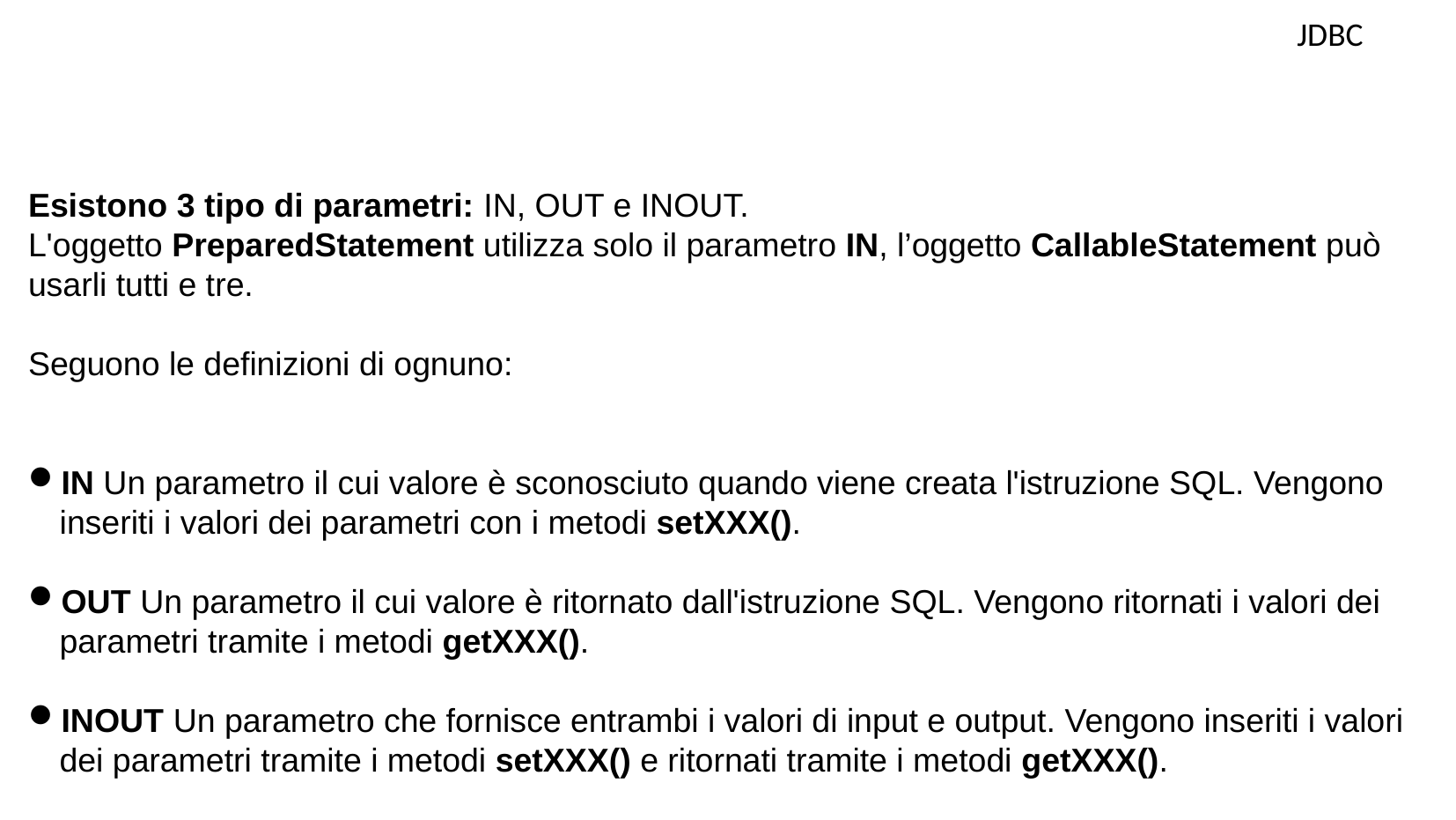

JDBC
Esistono 3 tipo di parametri: IN, OUT e INOUT.
L'oggetto PreparedStatement utilizza solo il parametro IN, l’oggetto CallableStatement può usarli tutti e tre.

Seguono le definizioni di ognuno:

IN Un parametro il cui valore è sconosciuto quando viene creata l'istruzione SQL. Vengono inseriti i valori dei parametri con i metodi setXXX().

OUT Un parametro il cui valore è ritornato dall'istruzione SQL. Vengono ritornati i valori dei parametri tramite i metodi getXXX().

INOUT Un parametro che fornisce entrambi i valori di input e output. Vengono inseriti i valori dei parametri tramite i metodi setXXX() e ritornati tramite i metodi getXXX().